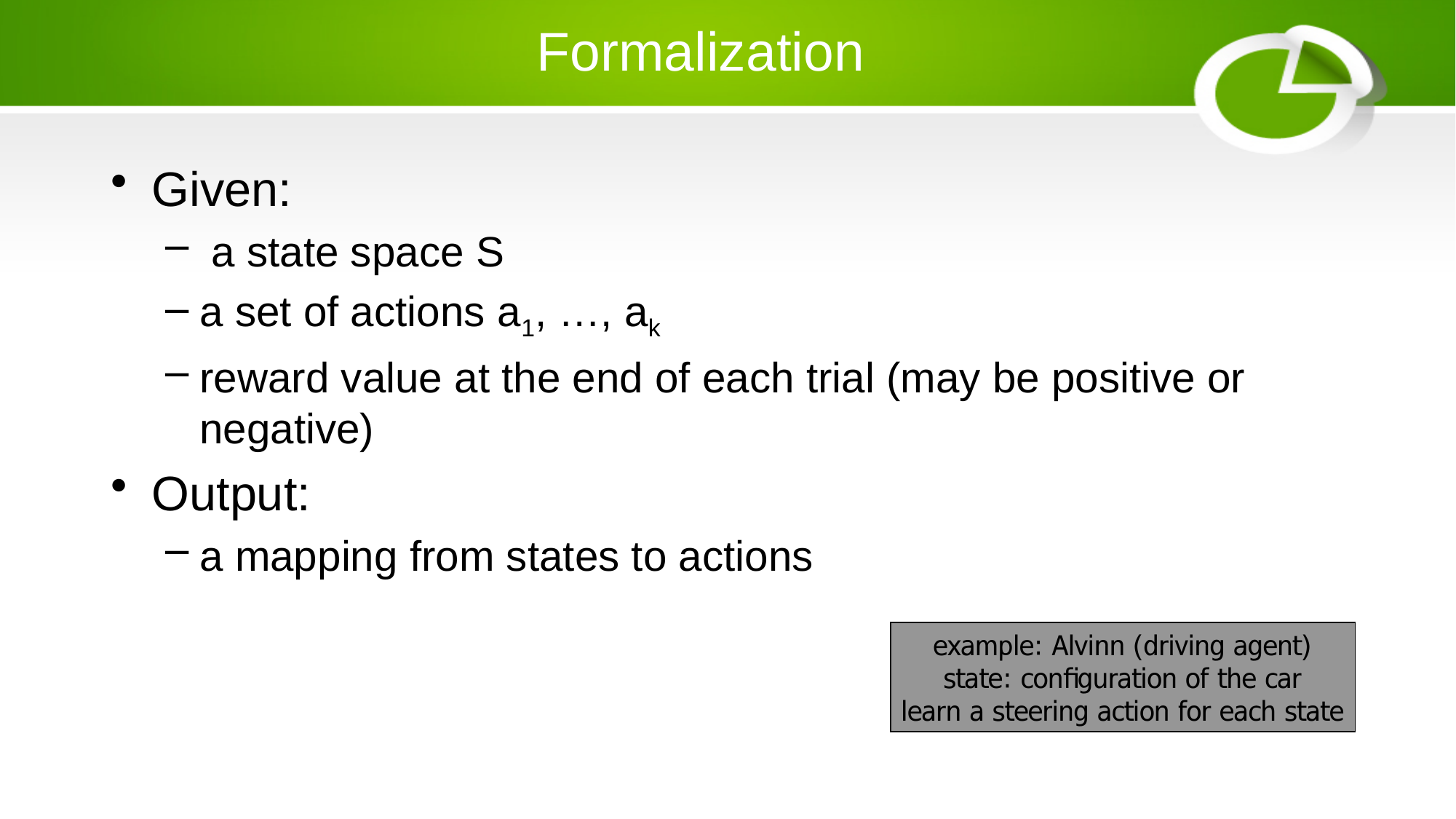

# Formalization
Given:
 a state space S
a set of actions a1, …, ak
reward value at the end of each trial (may be positive or negative)
Output:
a mapping from states to actions
example: Alvinn (driving agent)
state: configuration of the car
learn a steering action for each state
5